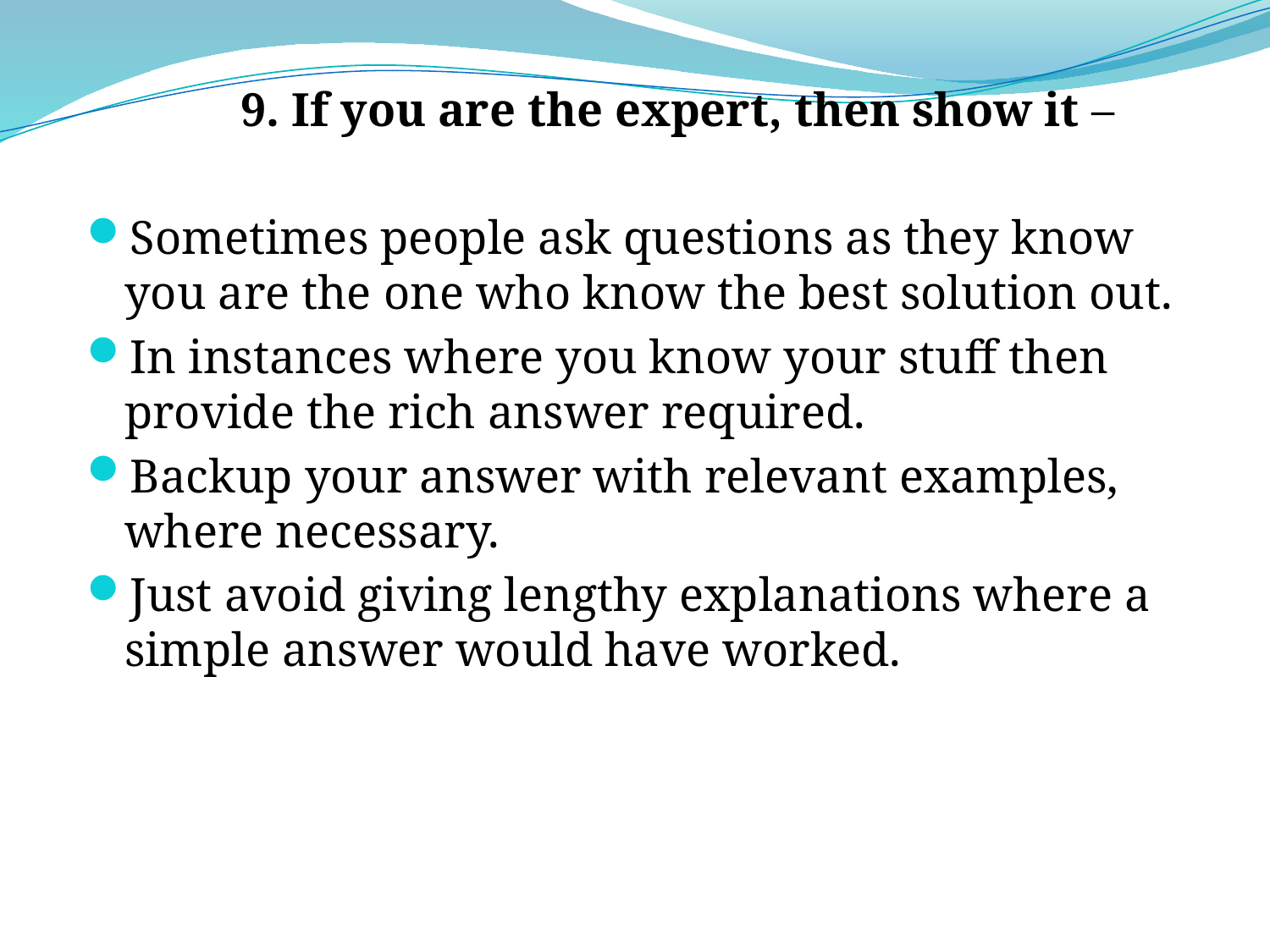

9. If you are the expert, then show it –

Sometimes people ask questions as they know you are the one who know the best solution out.
In instances where you know your stuff then provide the rich answer required.
Backup your answer with relevant examples, where necessary.
Just avoid giving lengthy explanations where a simple answer would have worked.